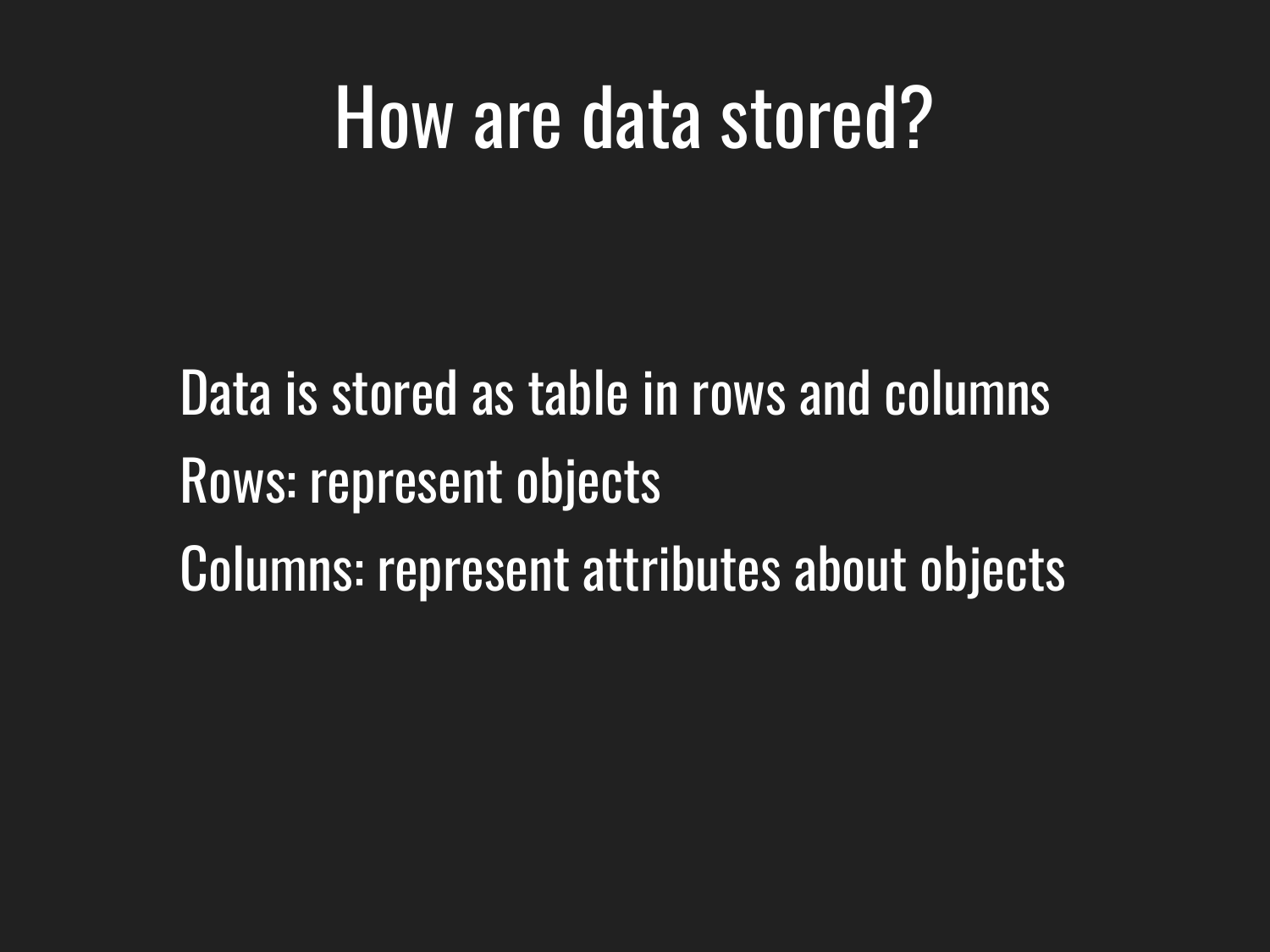

# How are data stored?
Data is stored as table in rows and columns
Rows: represent objects
Columns: represent attributes about objects